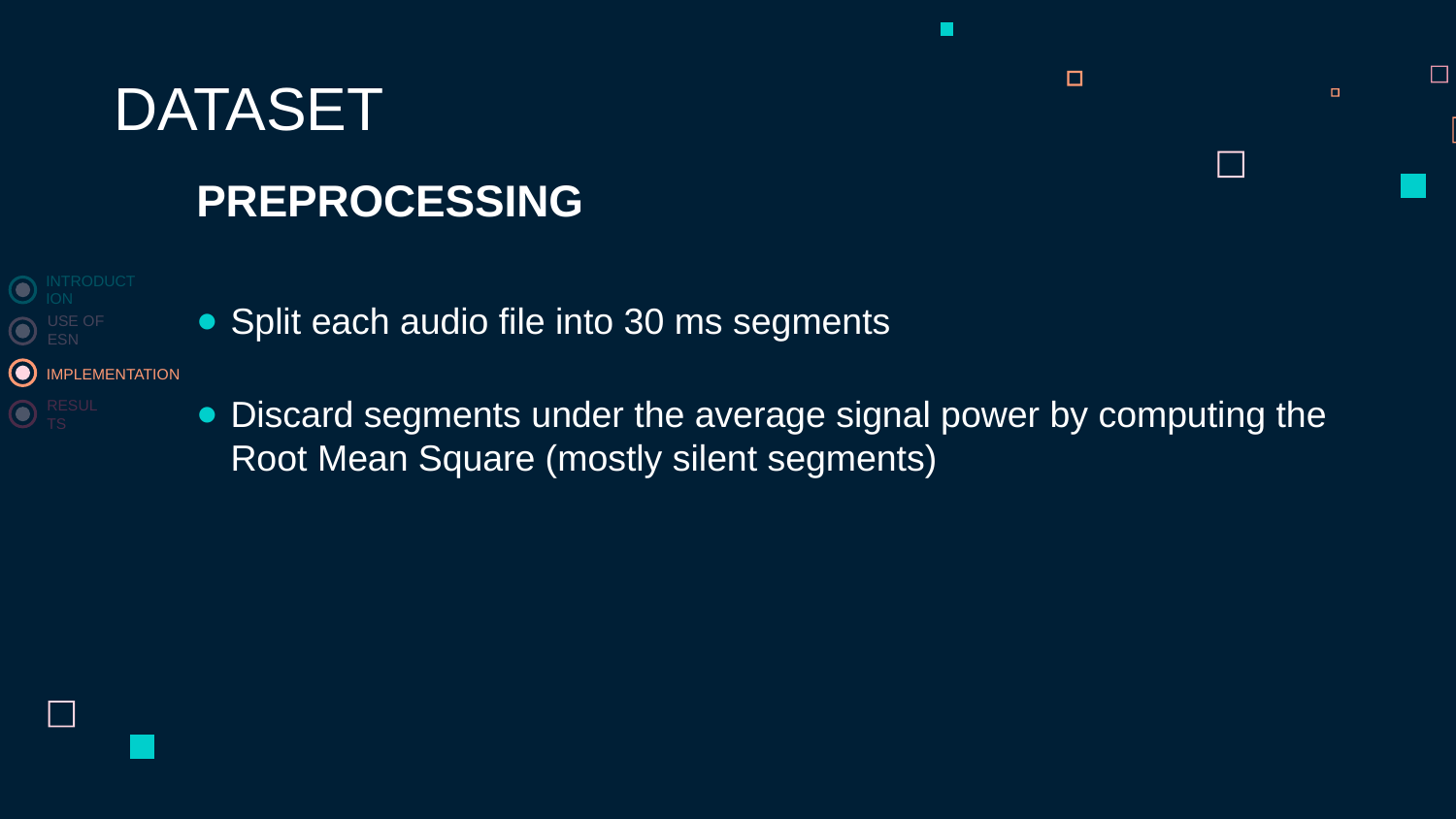

DATASET
PREPROCESSING
Split each audio file into 30 ms segments
Discard segments under the average signal power by computing the Root Mean Square (mostly silent segments)

INTRODUCTION

USE OF ESN

IMPLEMENTATION

RESULTS